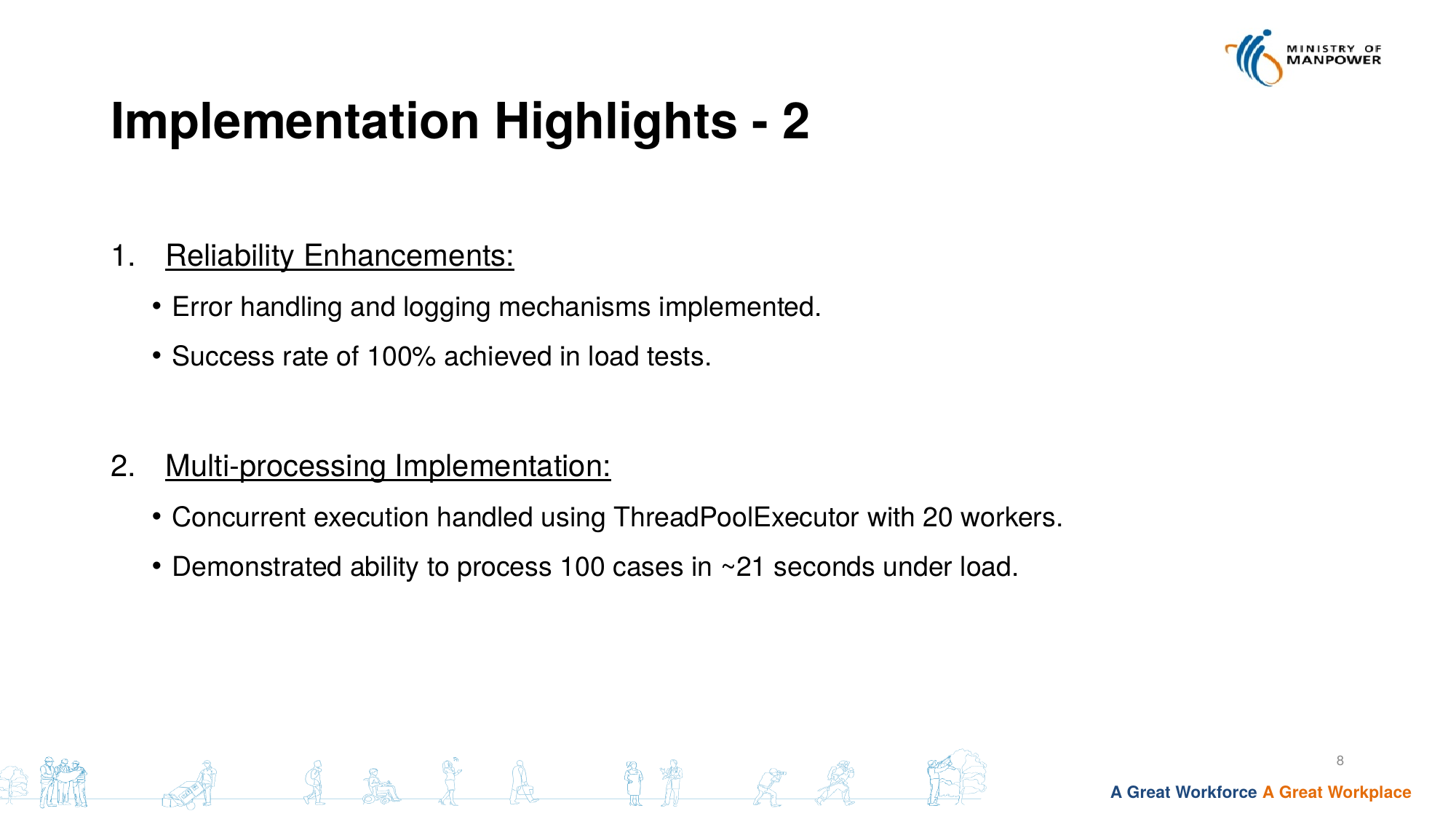

# Implementation Highlights - 2
Reliability Enhancements:
Error handling and logging mechanisms implemented.
Success rate of 100% achieved in load tests.

Multi-processing Implementation:
Concurrent execution handled using ThreadPoolExecutor with 20 workers.
Demonstrated ability to process 100 cases in ~21 seconds under load.

8